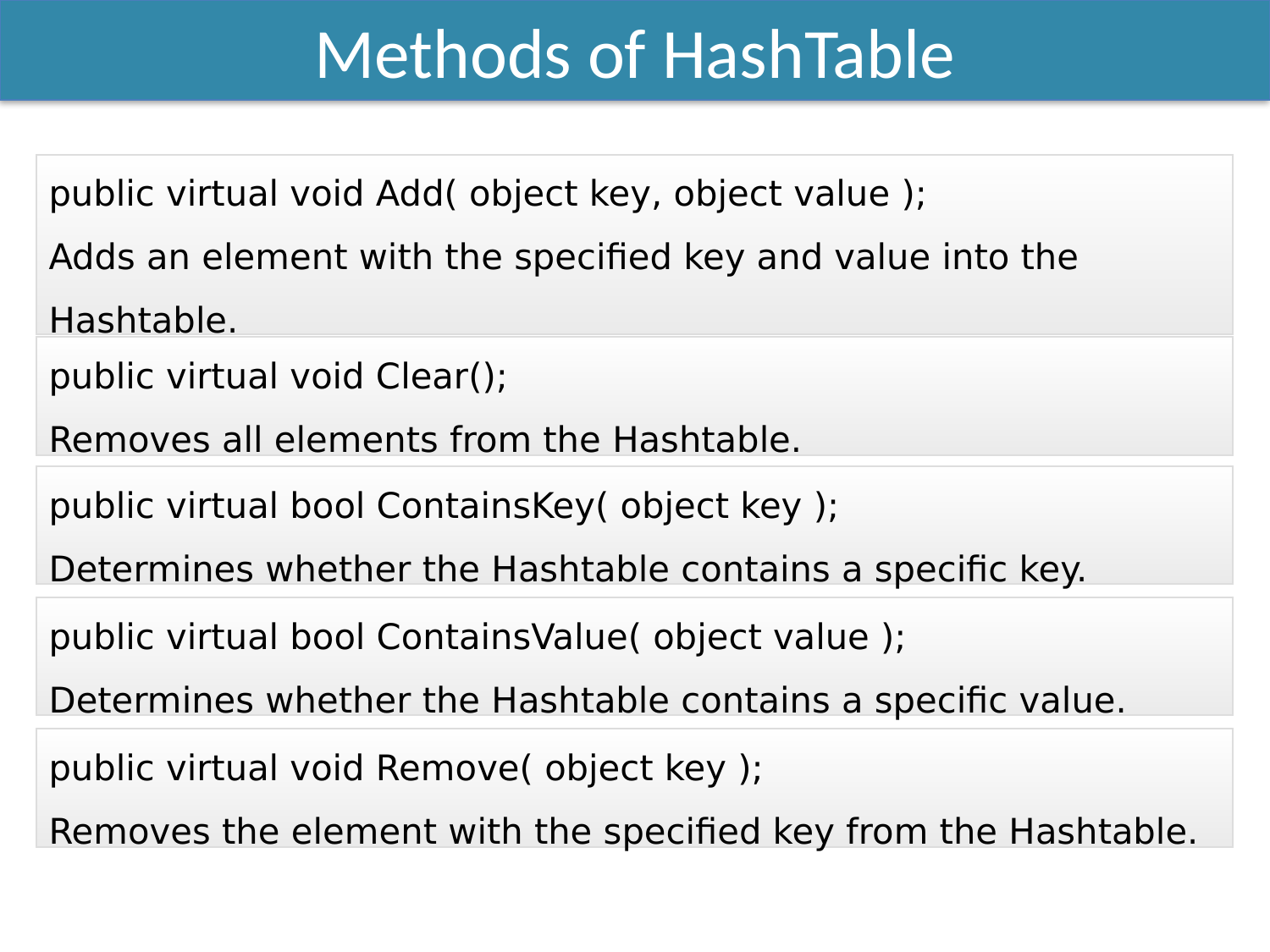

Methods of HashTable
public virtual void Add( object key, object value ); 
Adds an element with the specified key and value into the Hashtable.
public virtual void Clear(); 
Removes all elements from the Hashtable.
public virtual bool ContainsKey( object key ); 
Determines whether the Hashtable contains a specific key.
public virtual bool ContainsValue( object value ); 
Determines whether the Hashtable contains a specific value.
public virtual void Remove( object key ); 
Removes the element with the specified key from the Hashtable.